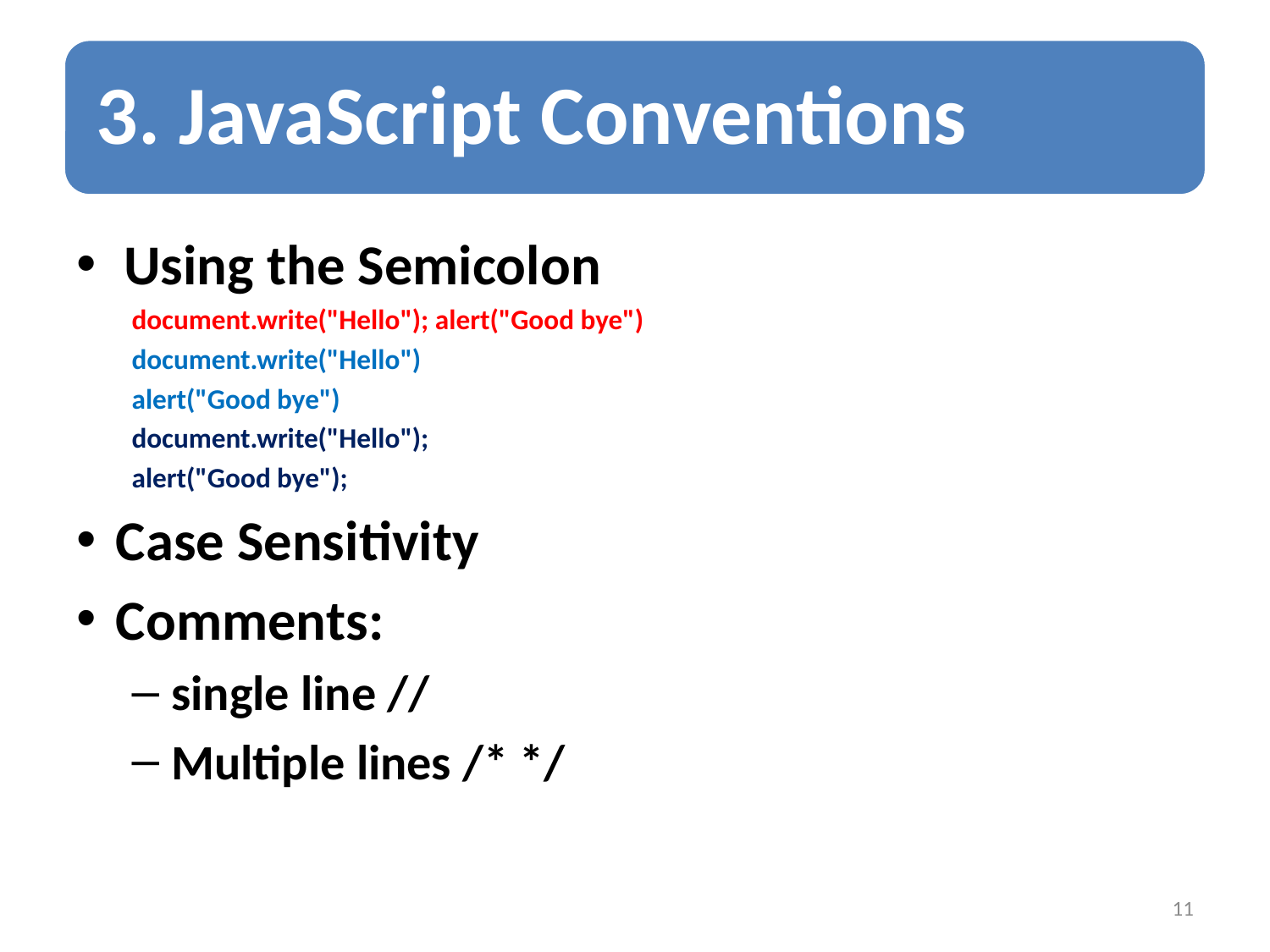

3. JavaScript Conventions
Using the Semicolon
document.write("Hello"); alert("Good bye")
document.write("Hello")
alert("Good bye")
document.write("Hello");
alert("Good bye");
Case Sensitivity
Comments:
single line //
Multiple lines /* */
11